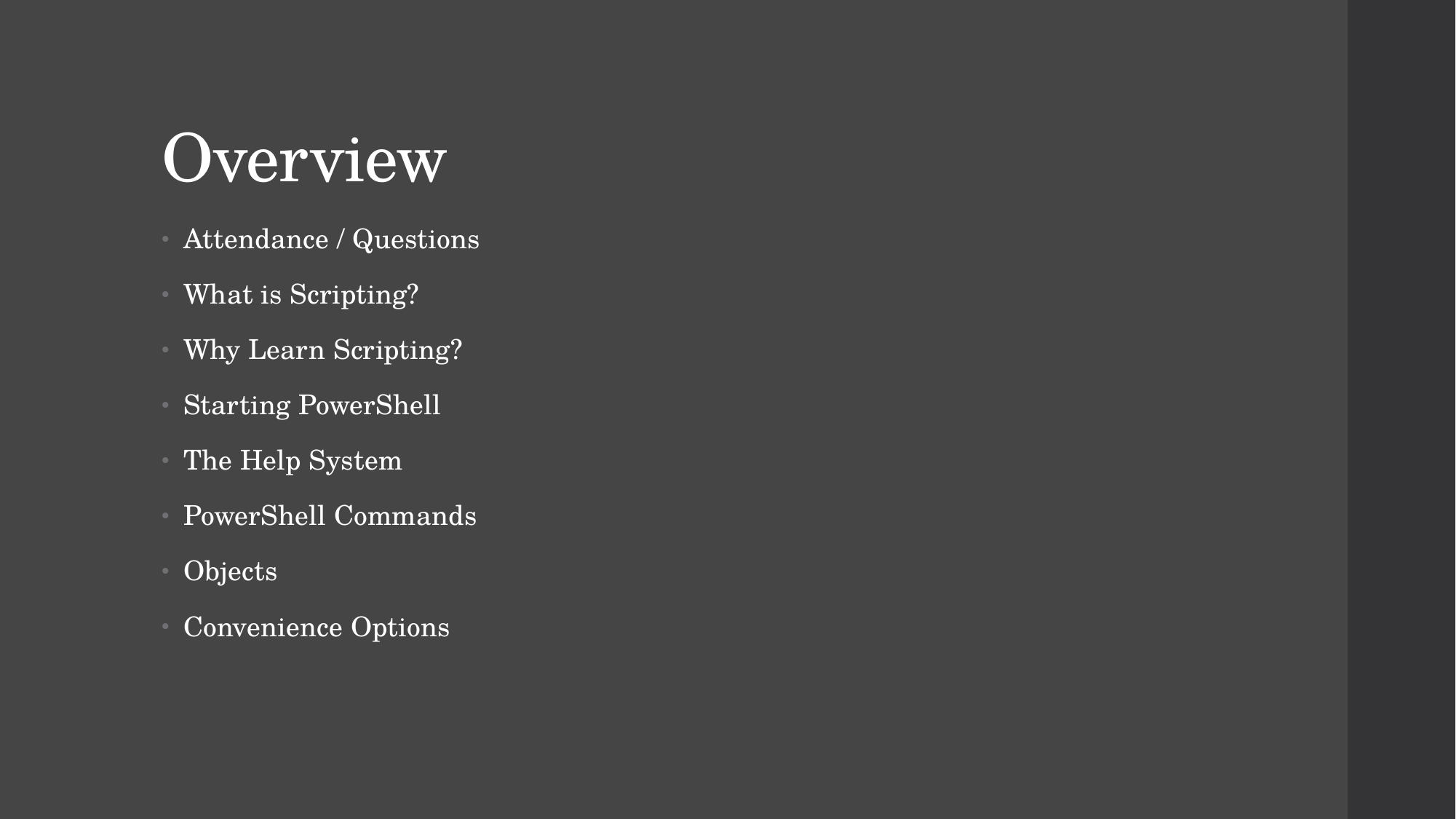

# Overview
Attendance / Questions
What is Scripting?
Why Learn Scripting?
Starting PowerShell
The Help System
PowerShell Commands
Objects
Convenience Options